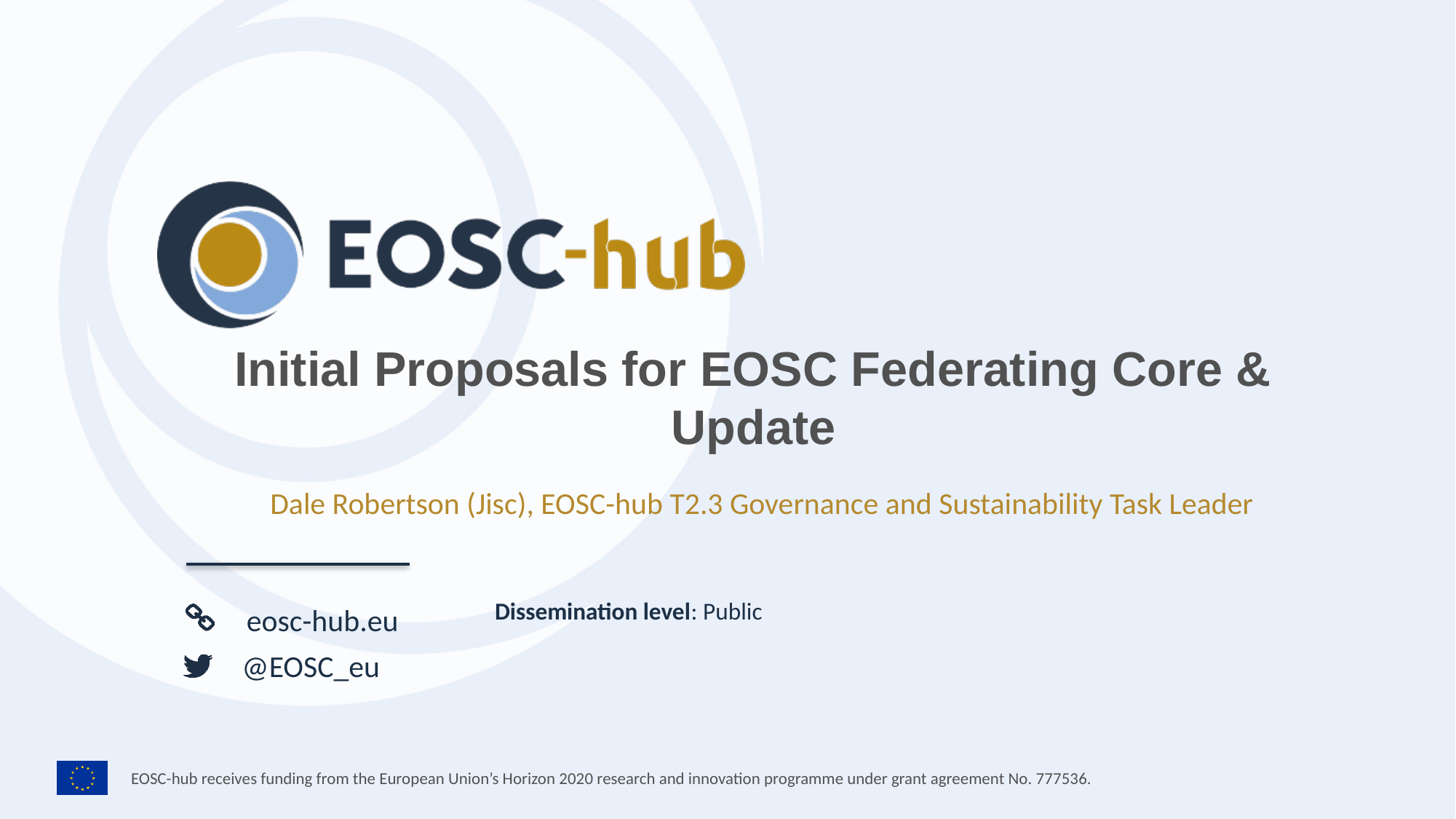

Initial Proposals for EOSC Federating Core & Update
Dale Robertson (Jisc), EOSC-hub T2.3 Governance and Sustainability Task Leader
Dissemination level: Public